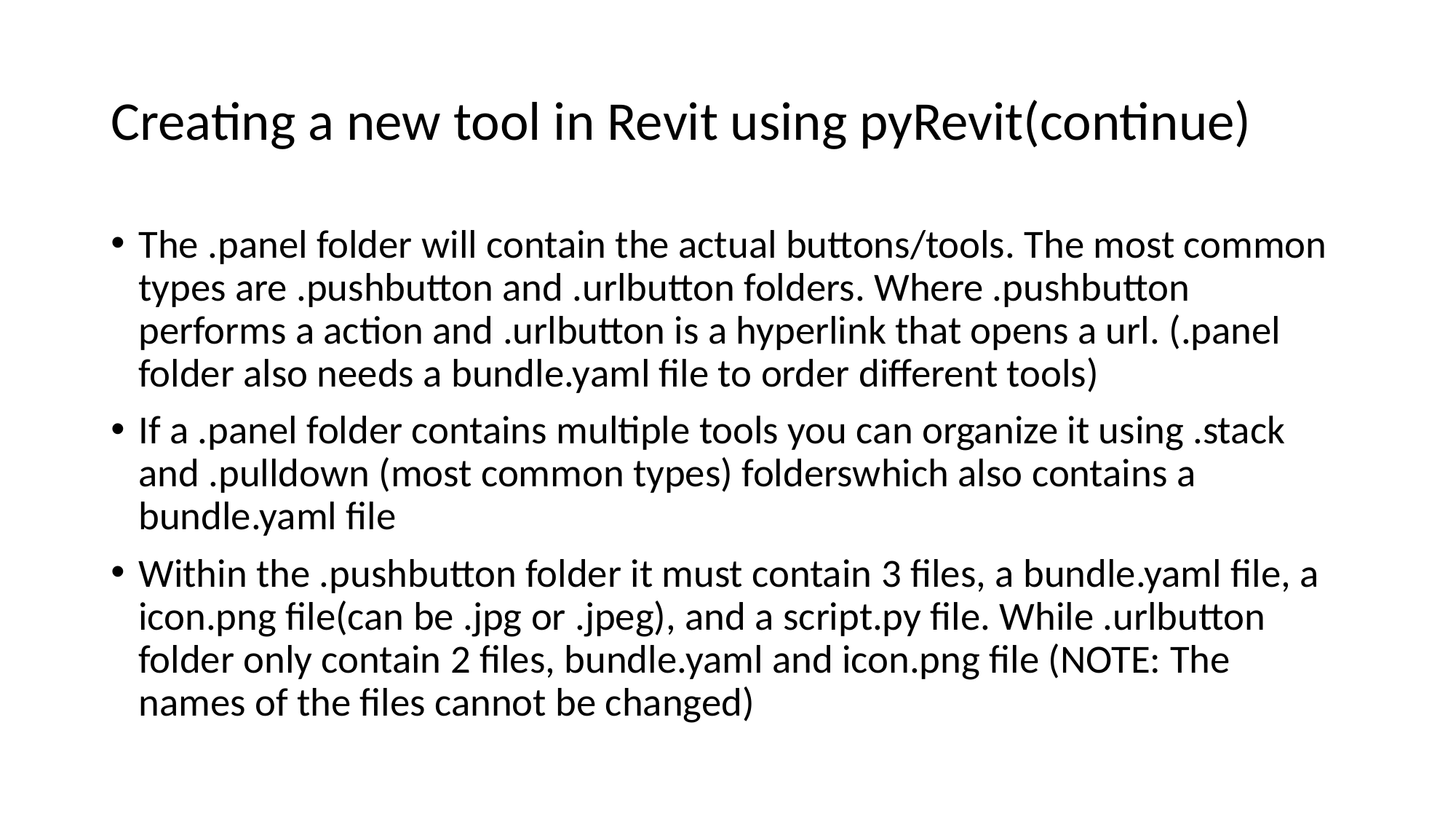

# Creating a new tool in Revit using pyRevit(continue)
The .panel folder will contain the actual buttons/tools. The most common types are .pushbutton and .urlbutton folders. Where .pushbutton performs a action and .urlbutton is a hyperlink that opens a url. (.panel folder also needs a bundle.yaml file to order different tools)
If a .panel folder contains multiple tools you can organize it using .stack and .pulldown (most common types) folderswhich also contains a bundle.yaml file
Within the .pushbutton folder it must contain 3 files, a bundle.yaml file, a icon.png file(can be .jpg or .jpeg), and a script.py file. While .urlbutton folder only contain 2 files, bundle.yaml and icon.png file (NOTE: The names of the files cannot be changed)